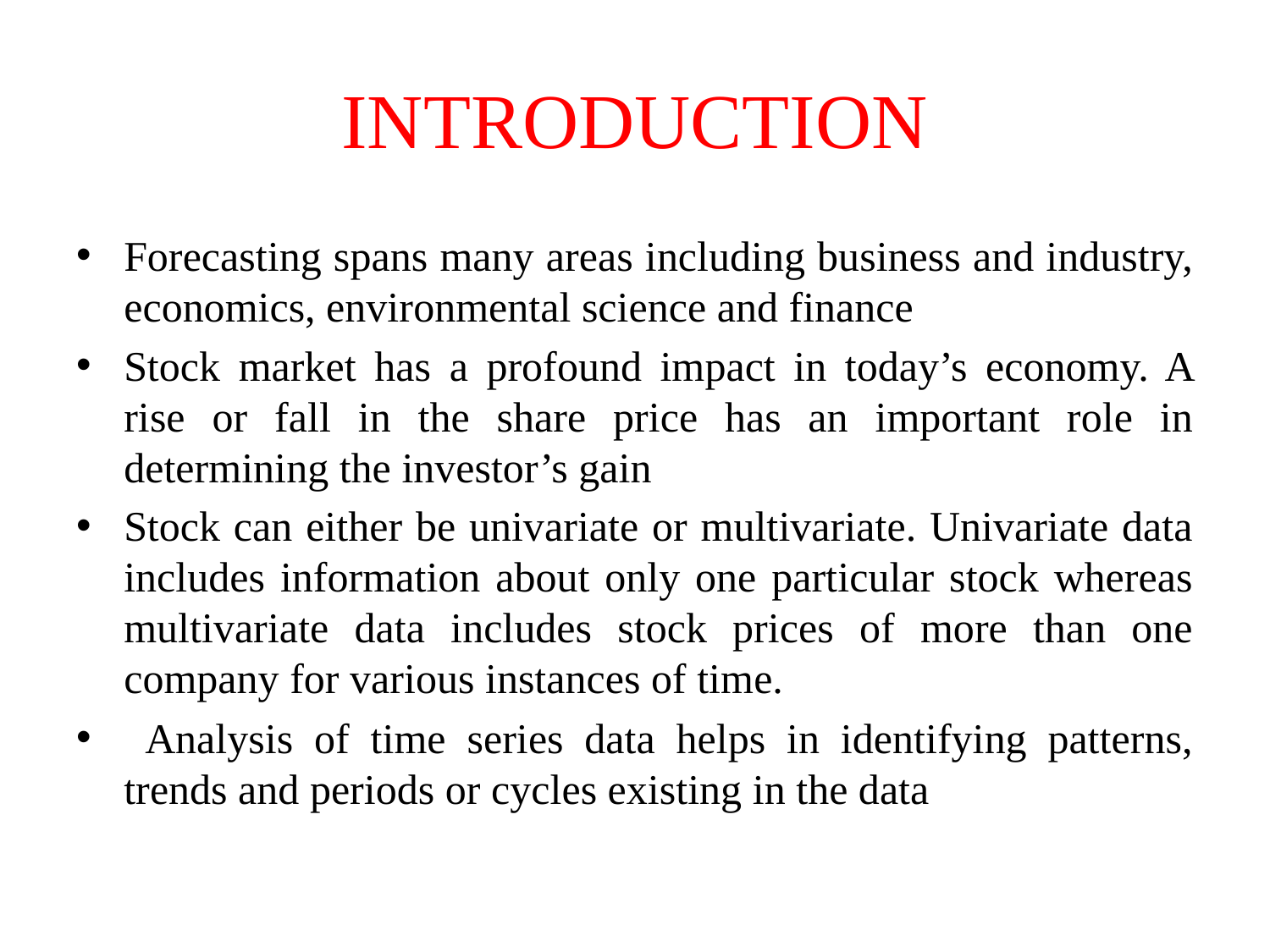

# INTRODUCTION
Forecasting spans many areas including business and industry, economics, environmental science and finance
Stock market has a profound impact in today’s economy. A rise or fall in the share price has an important role in determining the investor’s gain
Stock can either be univariate or multivariate. Univariate data includes information about only one particular stock whereas multivariate data includes stock prices of more than one company for various instances of time.
 Analysis of time series data helps in identifying patterns, trends and periods or cycles existing in the data